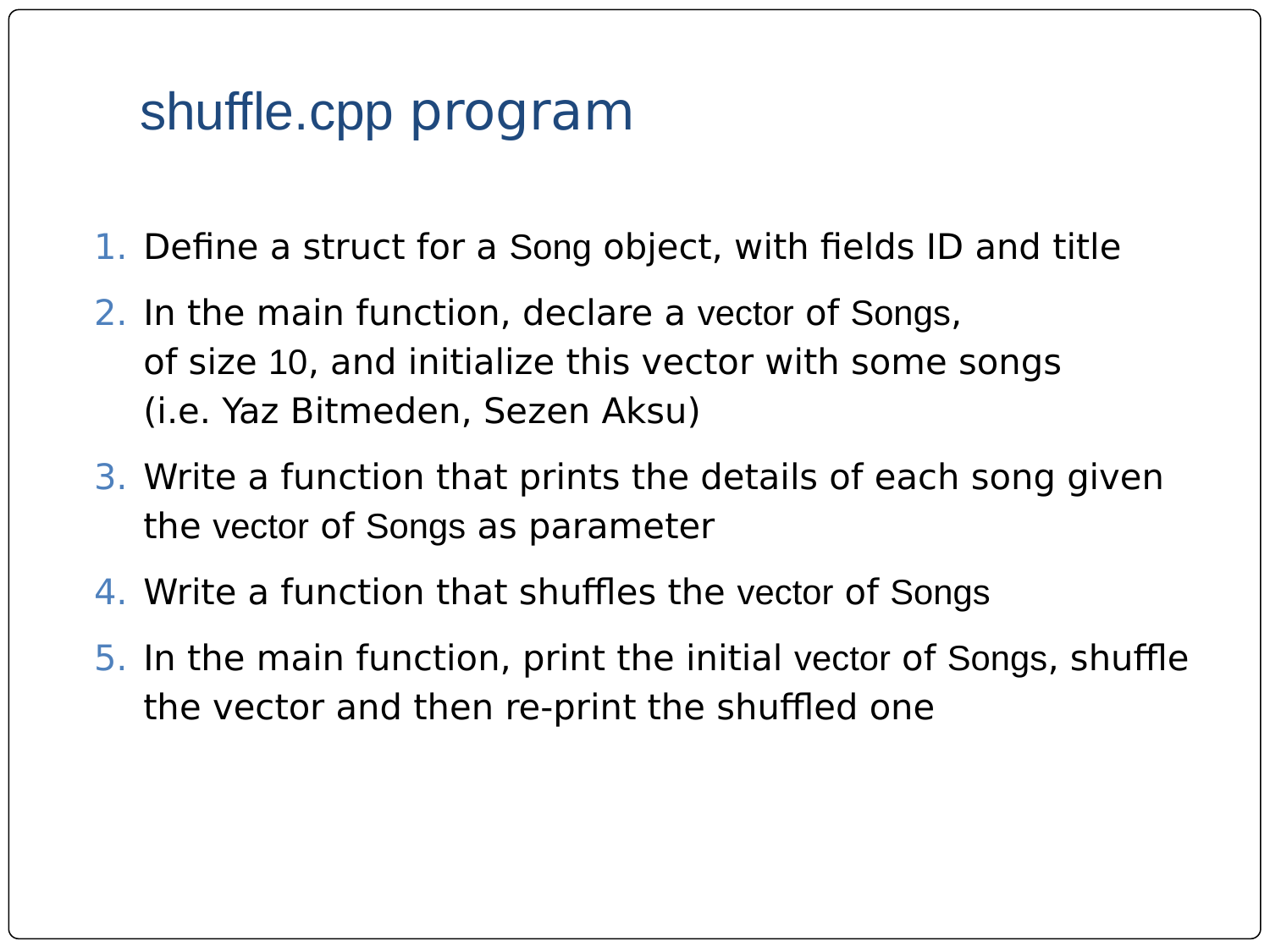

# shuffle.cpp program
Define a struct for a Song object, with fields ID and title
In the main function, declare a vector of Songs,
of size 10, and initialize this vector with some songs
(i.e. Yaz Bitmeden, Sezen Aksu)
Write a function that prints the details of each song given the vector of Songs as parameter
Write a function that shuffles the vector of Songs
In the main function, print the initial vector of Songs, shuffle the vector and then re-print the shuffled one